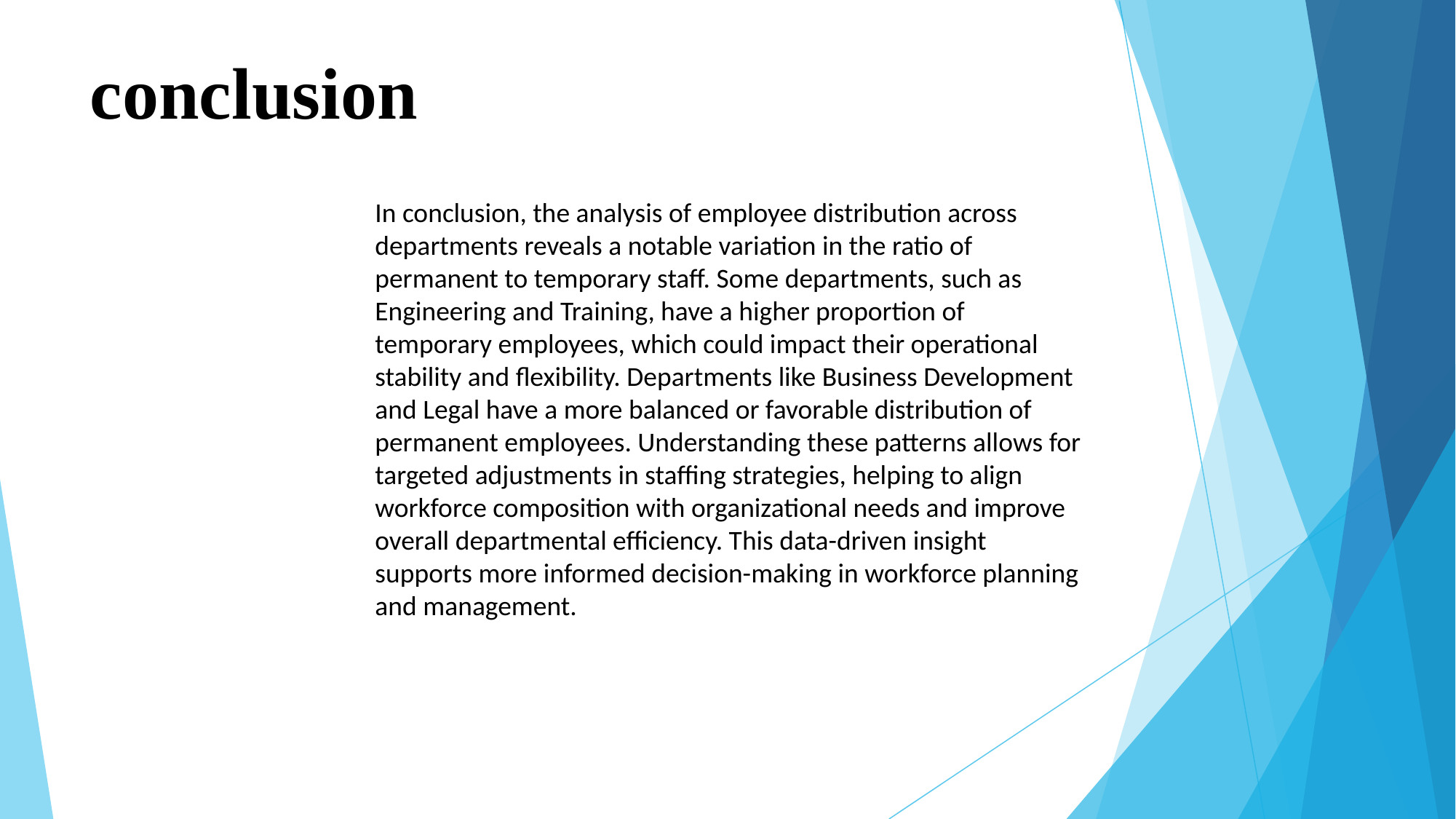

# conclusion
In conclusion, the analysis of employee distribution across departments reveals a notable variation in the ratio of permanent to temporary staff. Some departments, such as Engineering and Training, have a higher proportion of temporary employees, which could impact their operational stability and flexibility. Departments like Business Development and Legal have a more balanced or favorable distribution of permanent employees. Understanding these patterns allows for targeted adjustments in staffing strategies, helping to align workforce composition with organizational needs and improve overall departmental efficiency. This data-driven insight supports more informed decision-making in workforce planning and management.